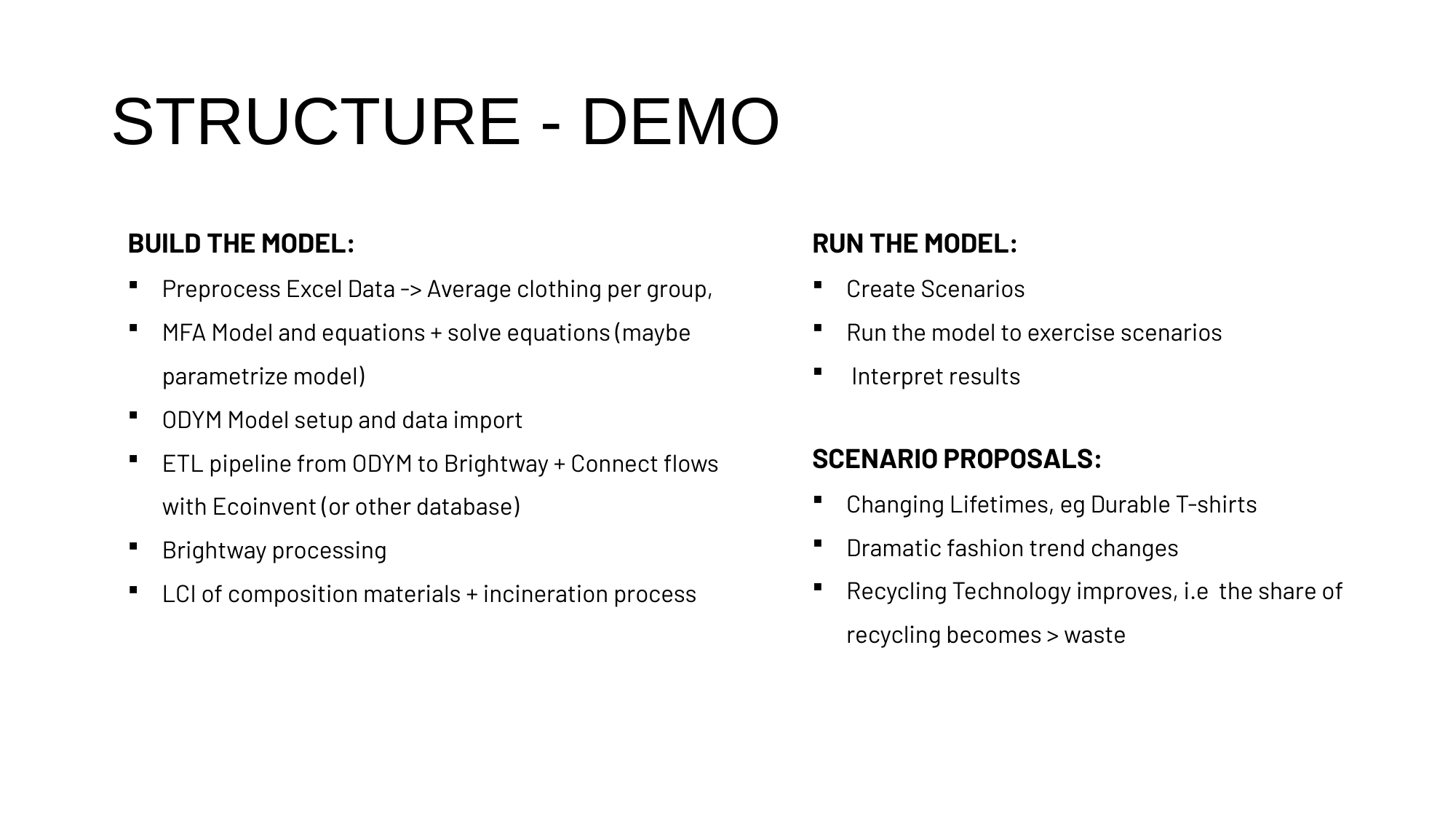

# STRUCTURE - DEMO
BUILD THE MODEL:
Preprocess Excel Data -> Average clothing per group,
MFA Model and equations + solve equations (maybe parametrize model)
ODYM Model setup and data import
ETL pipeline from ODYM to Brightway + Connect flows with Ecoinvent (or other database)
Brightway processing
LCI of composition materials + incineration process

RUN THE MODEL:
Create Scenarios
Run the model to exercise scenarios
 Interpret results

SCENARIO PROPOSALS:
Changing Lifetimes, eg Durable T-shirts
Dramatic fashion trend changes
Recycling Technology improves, i.e  the share of recycling becomes > waste